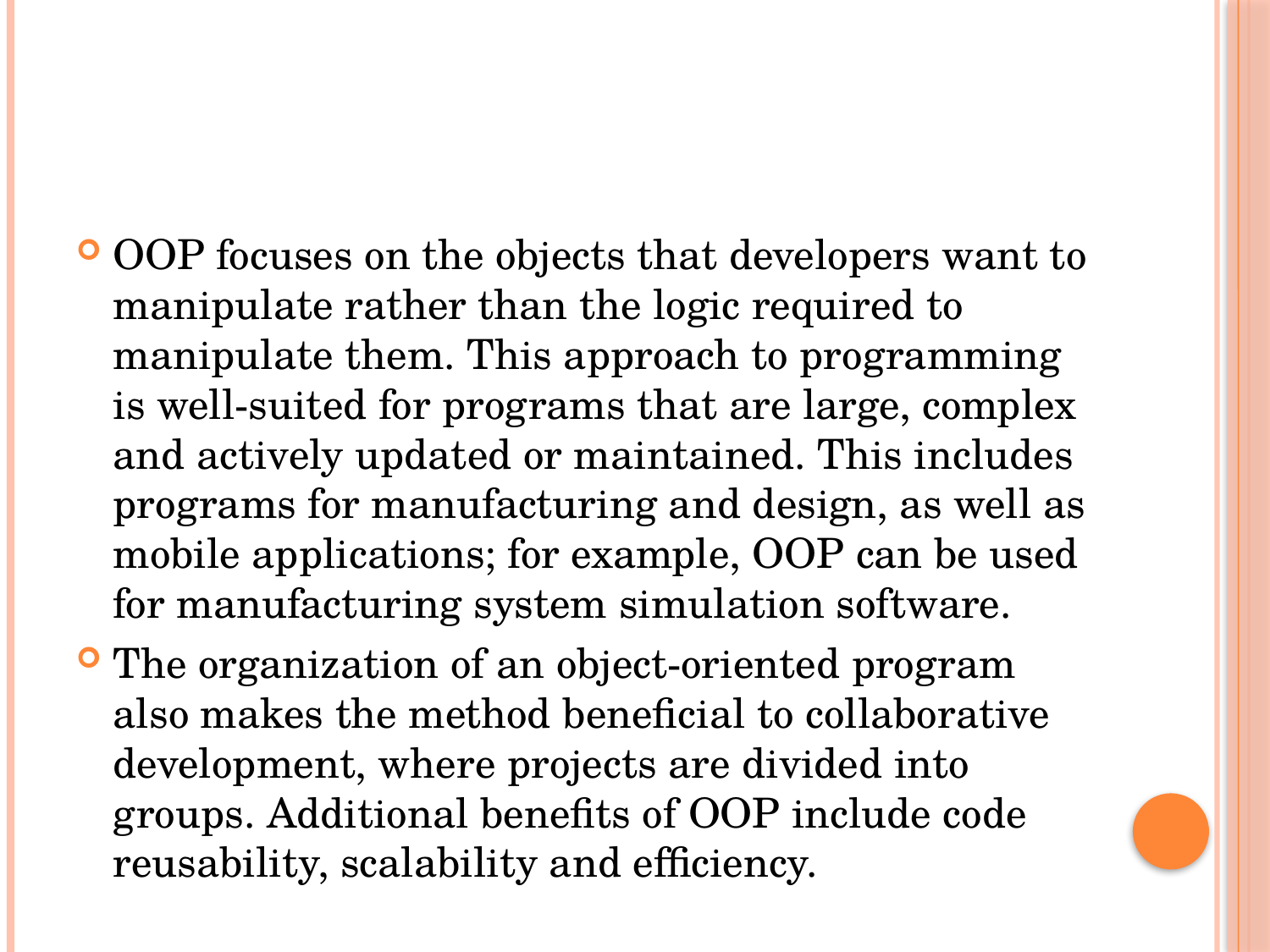

#
OOP focuses on the objects that developers want to manipulate rather than the logic required to manipulate them. This approach to programming is well-suited for programs that are large, complex and actively updated or maintained. This includes programs for manufacturing and design, as well as mobile applications; for example, OOP can be used for manufacturing system simulation software.
The organization of an object-oriented program also makes the method beneficial to collaborative development, where projects are divided into groups. Additional benefits of OOP include code reusability, scalability and efficiency.